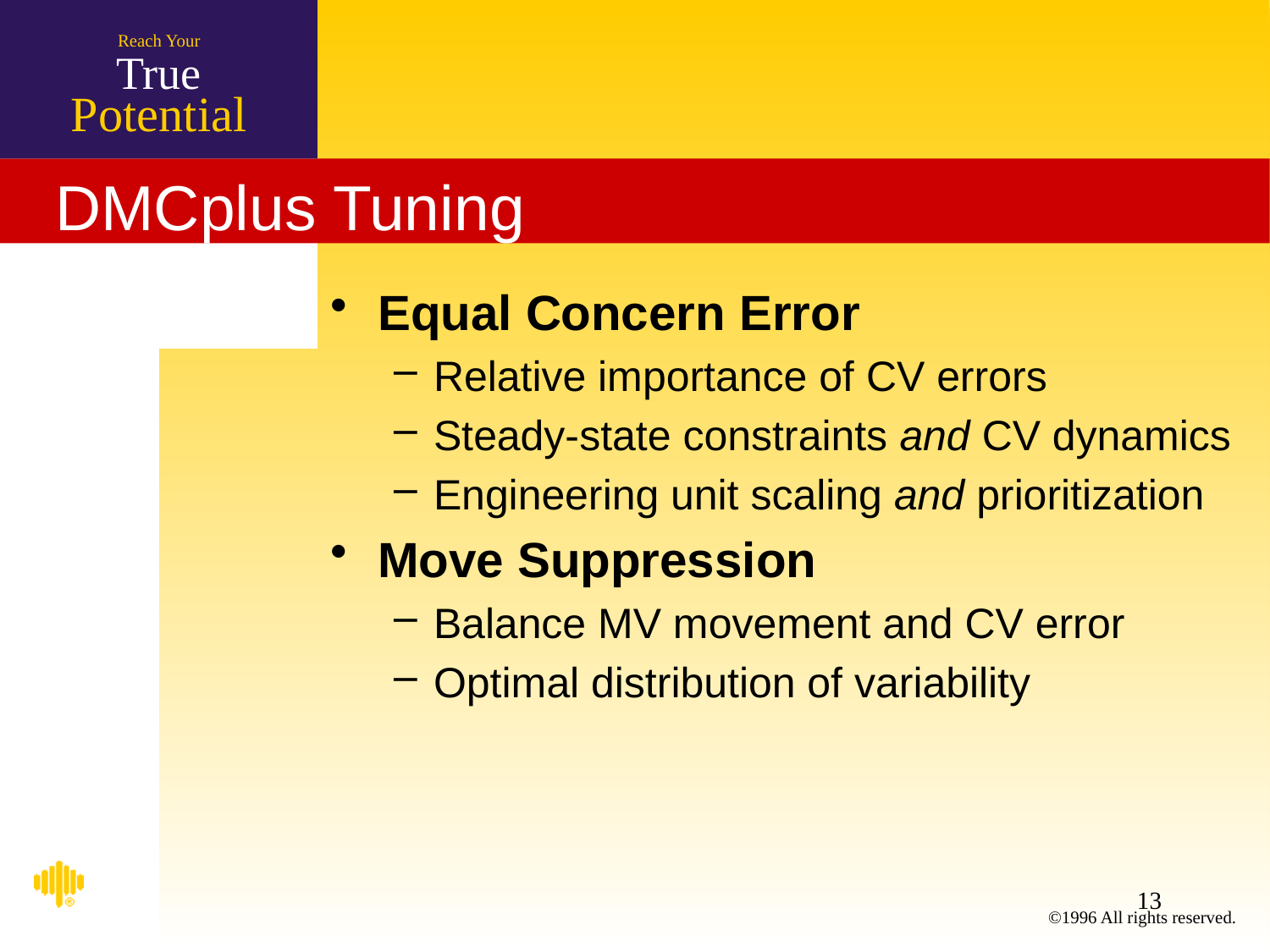

# DMCplus Tuning
Equal Concern Error
Relative importance of CV errors
Steady-state constraints and CV dynamics
Engineering unit scaling and prioritization
Move Suppression
Balance MV movement and CV error
Optimal distribution of variability
13